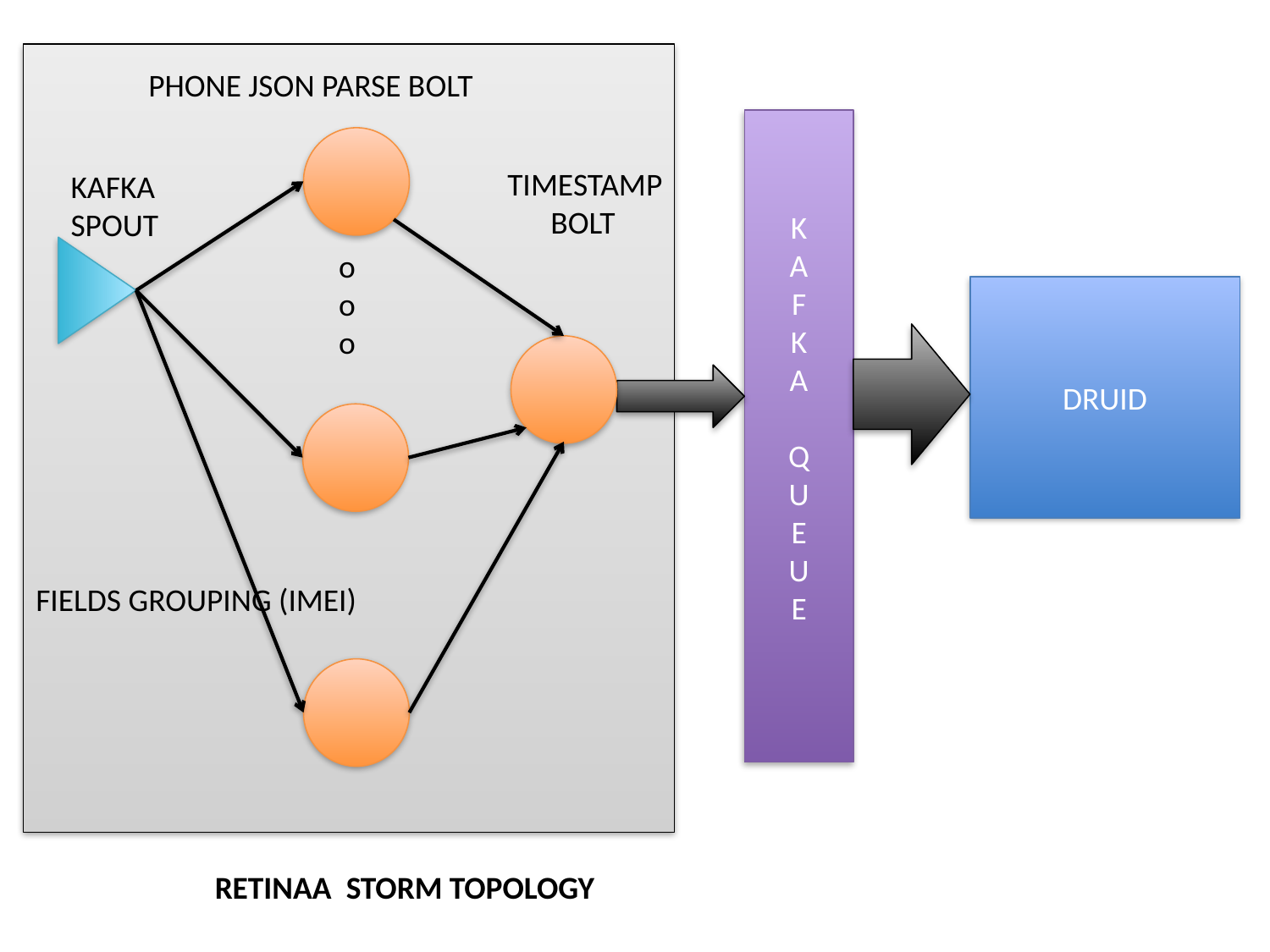

PHONE JSON PARSE BOLT
K
A
F
K
A

Q
U
E
U
E

     TIMESTAMP
           BOLT
KAFKA SPOUT
o
o
o

DRUID

FIELDS GROUPING (IMEI)

                    RETINAA  STORM TOPOLOGY